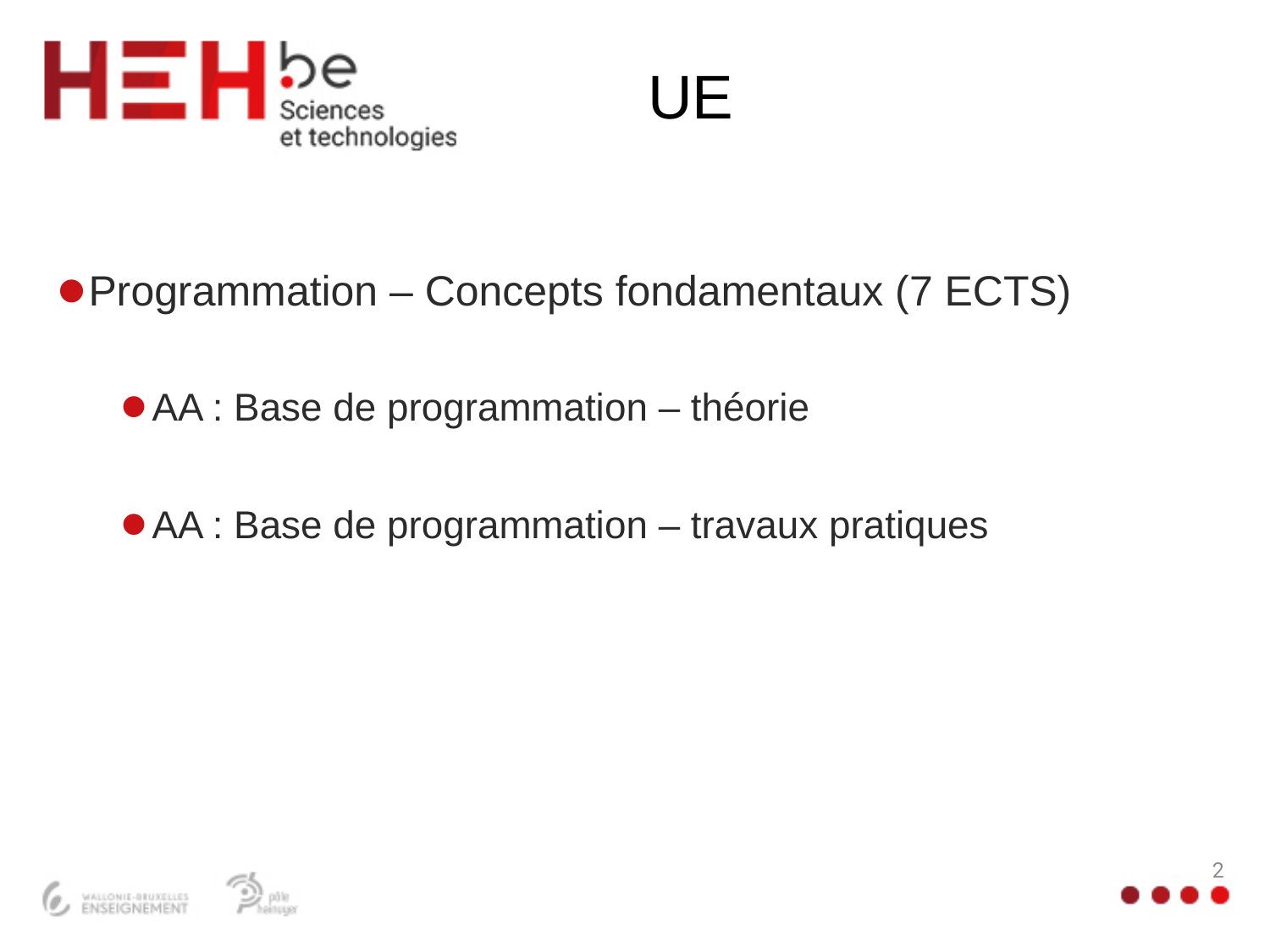

# UE
Programmation – Concepts fondamentaux (7 ECTS)

AA : Base de programmation – théorie

AA : Base de programmation – travaux pratiques

2